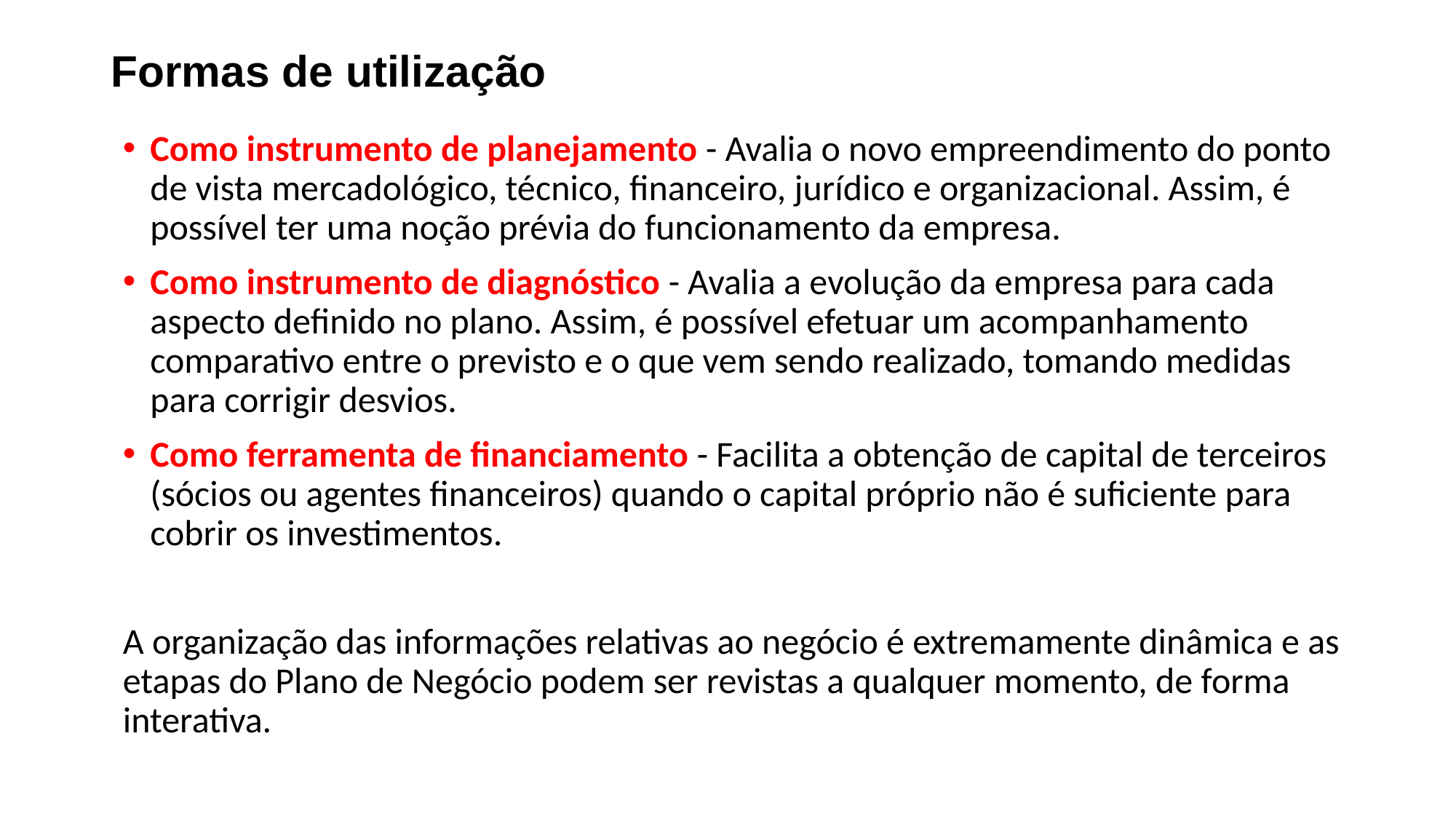

# Formas de utilização
Como instrumento de planejamento - Avalia o novo empreendimento do ponto de vista mercadológico, técnico, financeiro, jurídico e organizacional. Assim, é possível ter uma noção prévia do funcionamento da empresa.
Como instrumento de diagnóstico - Avalia a evolução da empresa para cada aspecto definido no plano. Assim, é possível efetuar um acompanhamento comparativo entre o previsto e o que vem sendo realizado, tomando medidas para corrigir desvios.
Como ferramenta de financiamento - Facilita a obtenção de capital de terceiros (sócios ou agentes financeiros) quando o capital próprio não é suficiente para cobrir os investimentos.

A organização das informações relativas ao negócio é extremamente dinâmica e as etapas do Plano de Negócio podem ser revistas a qualquer momento, de forma interativa.